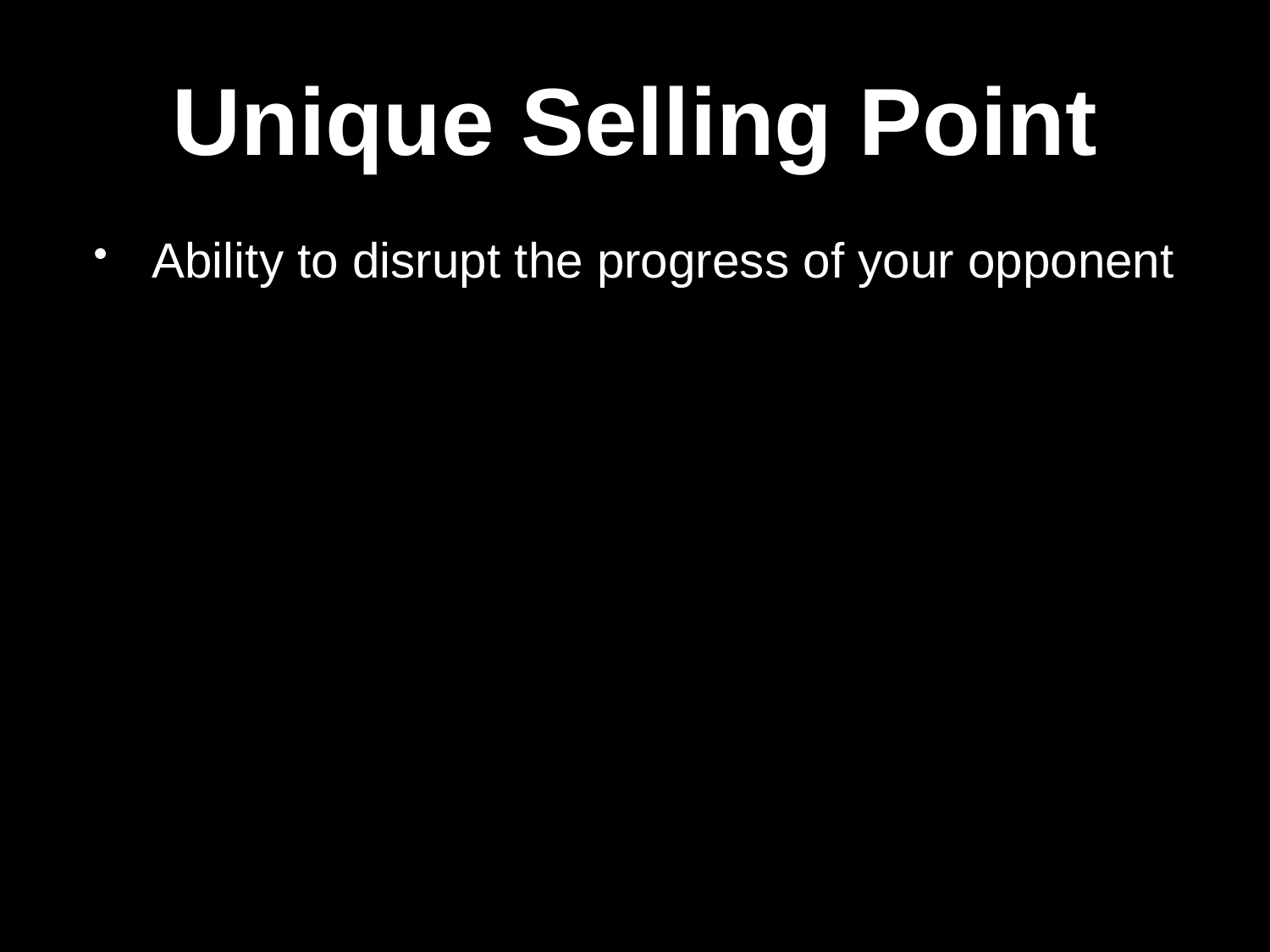

# Unique Selling Point
Ability to disrupt the progress of your opponent